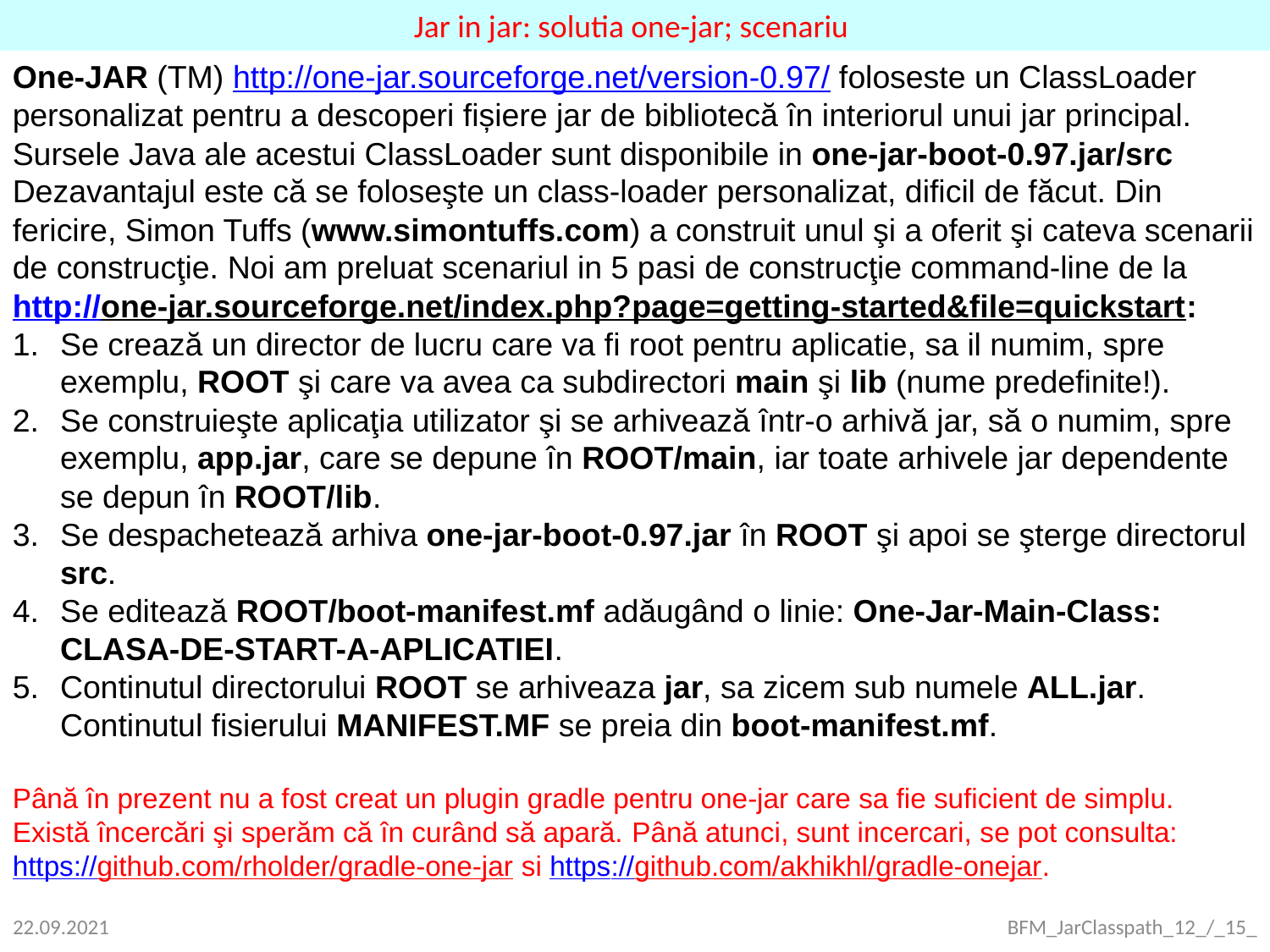

Jar in jar: solutia one-jar; scenariu
One-JAR (TM) http://one-jar.sourceforge.net/version-0.97/ foloseste un ClassLoader personalizat pentru a descoperi fișiere jar de bibliotecă în interiorul unui jar principal. Sursele Java ale acestui ClassLoader sunt disponibile in one-jar-boot-0.97.jar/src
Dezavantajul este că se foloseşte un class-loader personalizat, dificil de făcut. Din fericire, Simon Tuffs (www.simontuffs.com) a construit unul şi a oferit şi cateva scenarii de construcţie. Noi am preluat scenariul in 5 pasi de construcţie command-line de la
http://one-jar.sourceforge.net/index.php?page=getting-started&file=quickstart:
Se crează un director de lucru care va fi root pentru aplicatie, sa il numim, spre exemplu, ROOT şi care va avea ca subdirectori main şi lib (nume predefinite!).
Se construieşte aplicaţia utilizator şi se arhivează într-o arhivă jar, să o numim, spre exemplu, app.jar, care se depune în ROOT/main, iar toate arhivele jar dependente se depun în ROOT/lib.
Se despachetează arhiva one-jar-boot-0.97.jar în ROOT şi apoi se şterge directorul src.
Se editează ROOT/boot-manifest.mf adăugând o linie: One-Jar-Main-Class: CLASA-DE-START-A-APLICATIEI.
Continutul directorului ROOT se arhiveaza jar, sa zicem sub numele ALL.jar. Continutul fisierului MANIFEST.MF se preia din boot-manifest.mf.

Până în prezent nu a fost creat un plugin gradle pentru one-jar care sa fie suficient de simplu. Există încercări şi sperăm că în curând să apară. Până atunci, sunt incercari, se pot consulta: https://github.com/rholder/gradle-one-jar si https://github.com/akhikhl/gradle-onejar.

22.09.2021
BFM_JarClasspath_12_/_15_